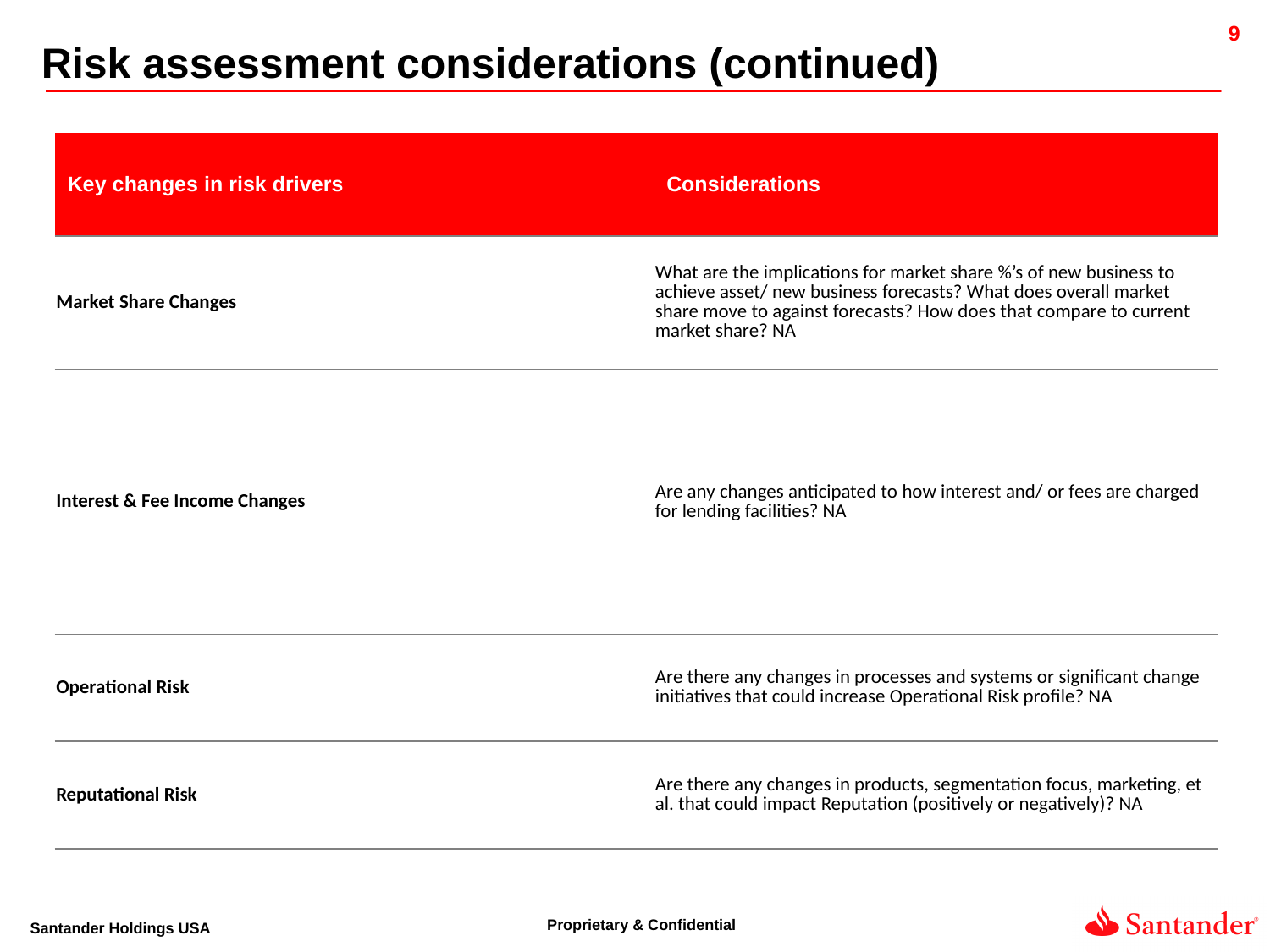

Risk assessment considerations (continued)
| Key changes in risk drivers | Considerations |
| --- | --- |
| Market Share Changes | What are the implications for market share %’s of new business to achieve asset/ new business forecasts? What does overall market share move to against forecasts? How does that compare to current market share? NA |
| Interest & Fee Income Changes | Are any changes anticipated to how interest and/ or fees are charged for lending facilities? NA |
| Operational Risk | Are there any changes in processes and systems or significant change initiatives that could increase Operational Risk profile? NA |
| Reputational Risk | Are there any changes in products, segmentation focus, marketing, et al. that could impact Reputation (positively or negatively)? NA |